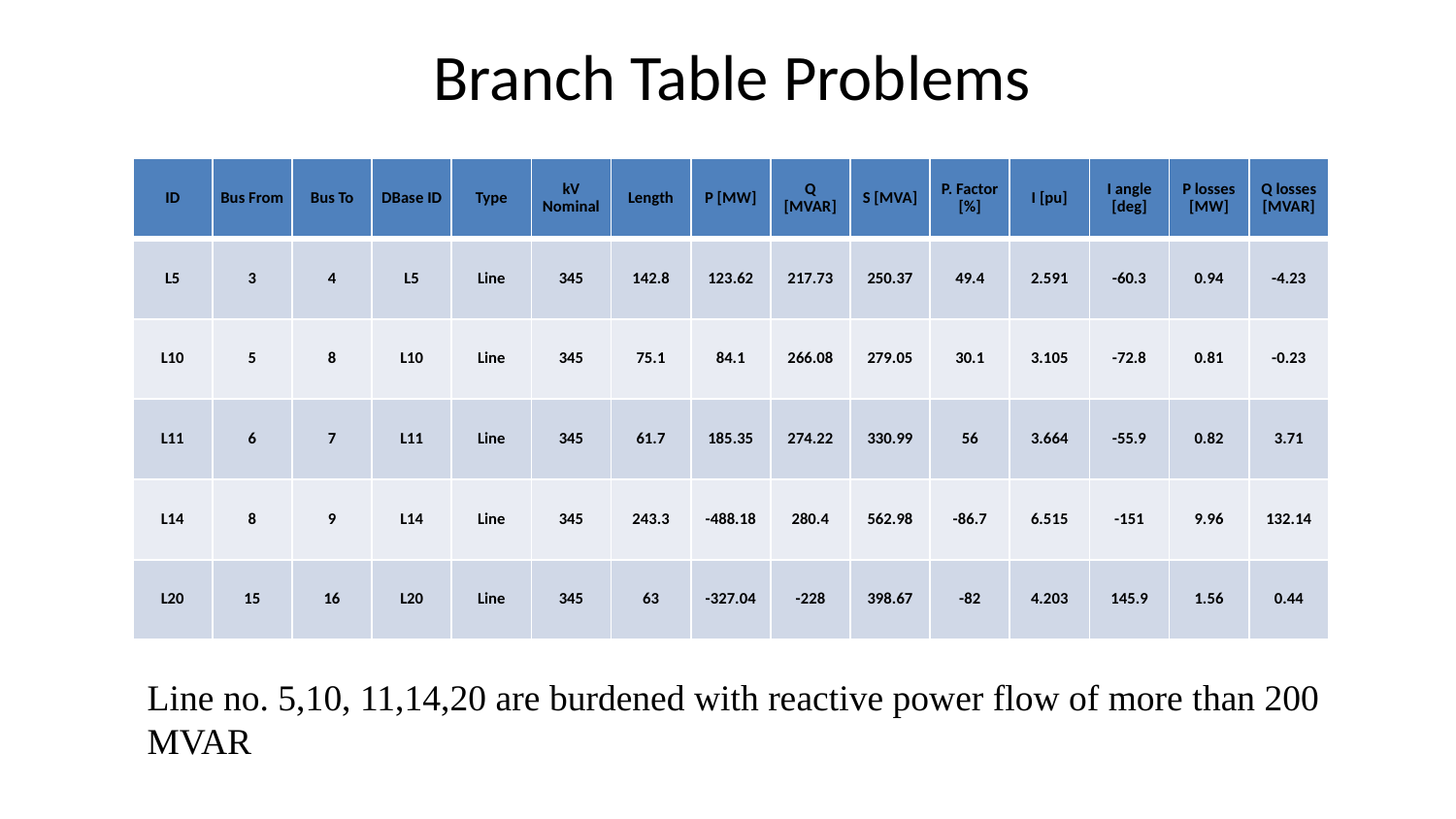

# Branch Table Problems
| ID | Bus From | Bus To | DBase ID | Type | kV Nominal | Length | P [MW] | Q [MVAR] | S [MVA] | P. Factor [%] | I [pu] | I angle [deg] | P losses [MW] | Q losses [MVAR] |
| --- | --- | --- | --- | --- | --- | --- | --- | --- | --- | --- | --- | --- | --- | --- |
| L5 | 3 | 4 | L5 | Line | 345 | 142.8 | 123.62 | 217.73 | 250.37 | 49.4 | 2.591 | -60.3 | 0.94 | -4.23 |
| L10 | 5 | 8 | L10 | Line | 345 | 75.1 | 84.1 | 266.08 | 279.05 | 30.1 | 3.105 | -72.8 | 0.81 | -0.23 |
| L11 | 6 | 7 | L11 | Line | 345 | 61.7 | 185.35 | 274.22 | 330.99 | 56 | 3.664 | -55.9 | 0.82 | 3.71 |
| L14 | 8 | 9 | L14 | Line | 345 | 243.3 | -488.18 | 280.4 | 562.98 | -86.7 | 6.515 | -151 | 9.96 | 132.14 |
| L20 | 15 | 16 | L20 | Line | 345 | 63 | -327.04 | -228 | 398.67 | -82 | 4.203 | 145.9 | 1.56 | 0.44 |
Line no. 5,10, 11,14,20 are burdened with reactive power flow of more than 200 MVAR